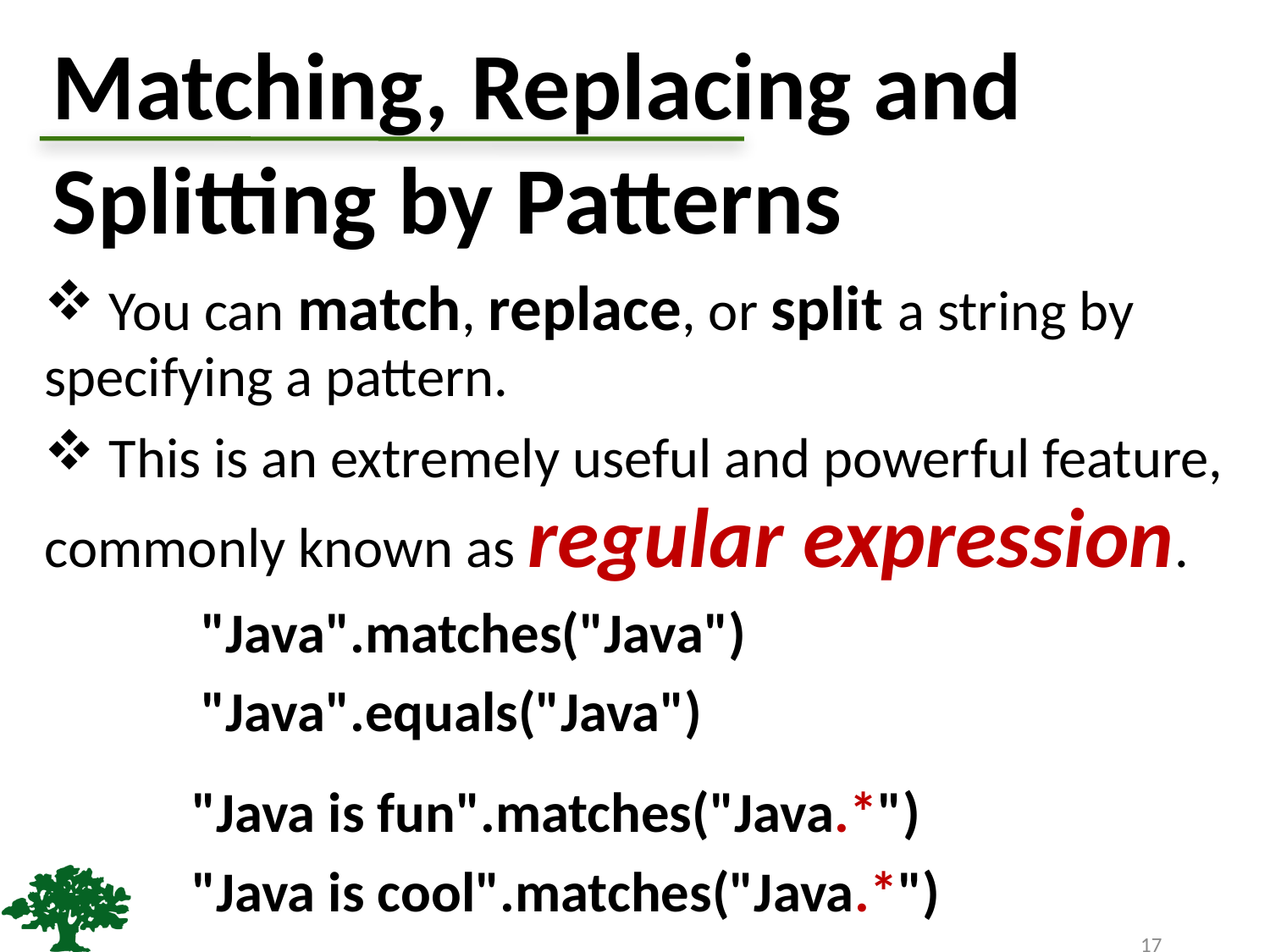

# Matching, Replacing and Splitting by Patterns
 You can match, replace, or split a string by specifying a pattern.
 This is an extremely useful and powerful feature, commonly known as regular expression.
"Java".matches("Java")
"Java".equals("Java")
"Java is fun".matches("Java.*")
"Java is cool".matches("Java.*")
17